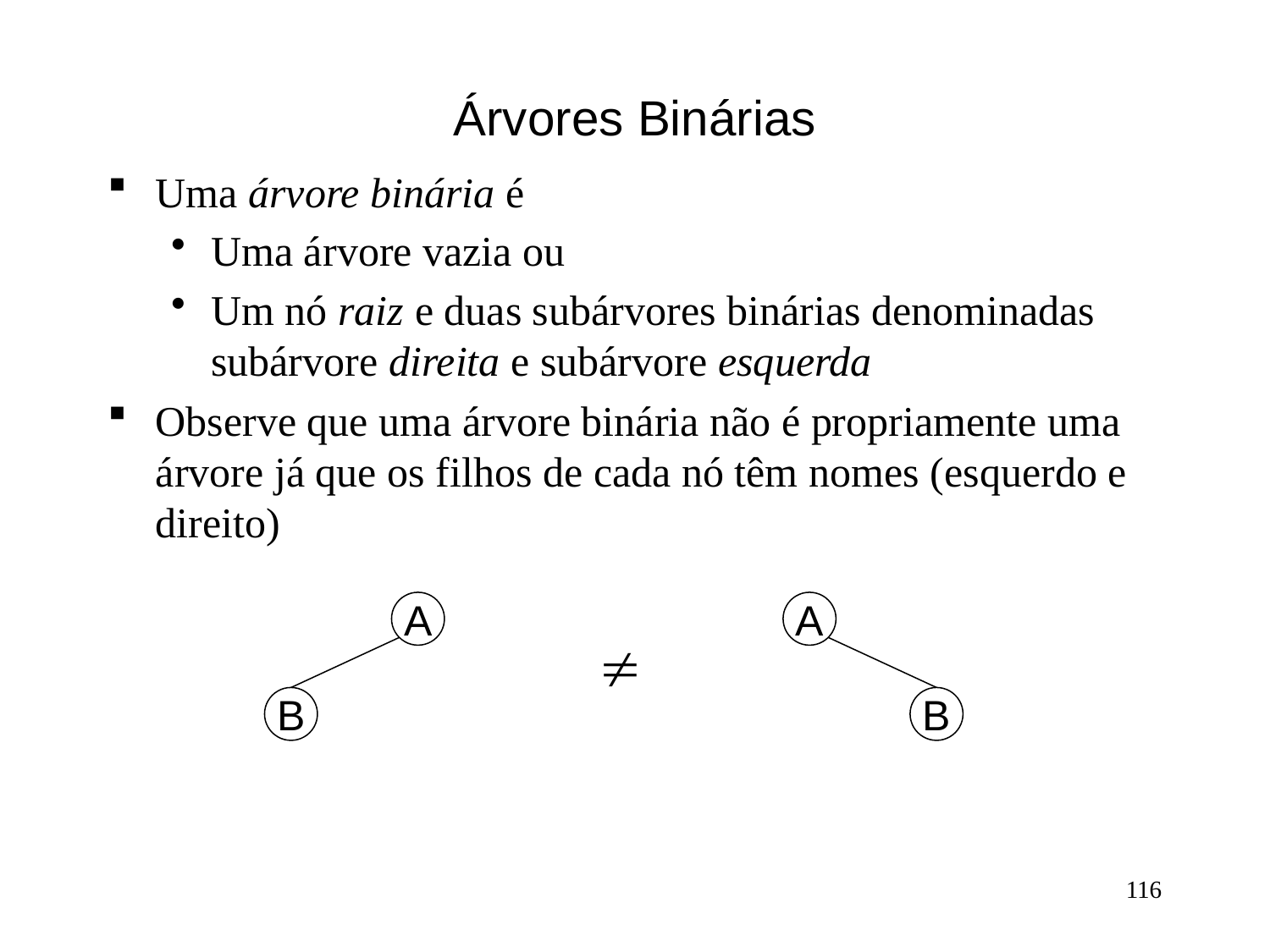

# Árvores Binárias
Uma árvore binária é
Uma árvore vazia ou
Um nó raiz e duas subárvores binárias denominadas subárvore direita e subárvore esquerda
Observe que uma árvore binária não é propriamente uma árvore já que os filhos de cada nó têm nomes (esquerdo e direito)
A
A
≠
B
B
116